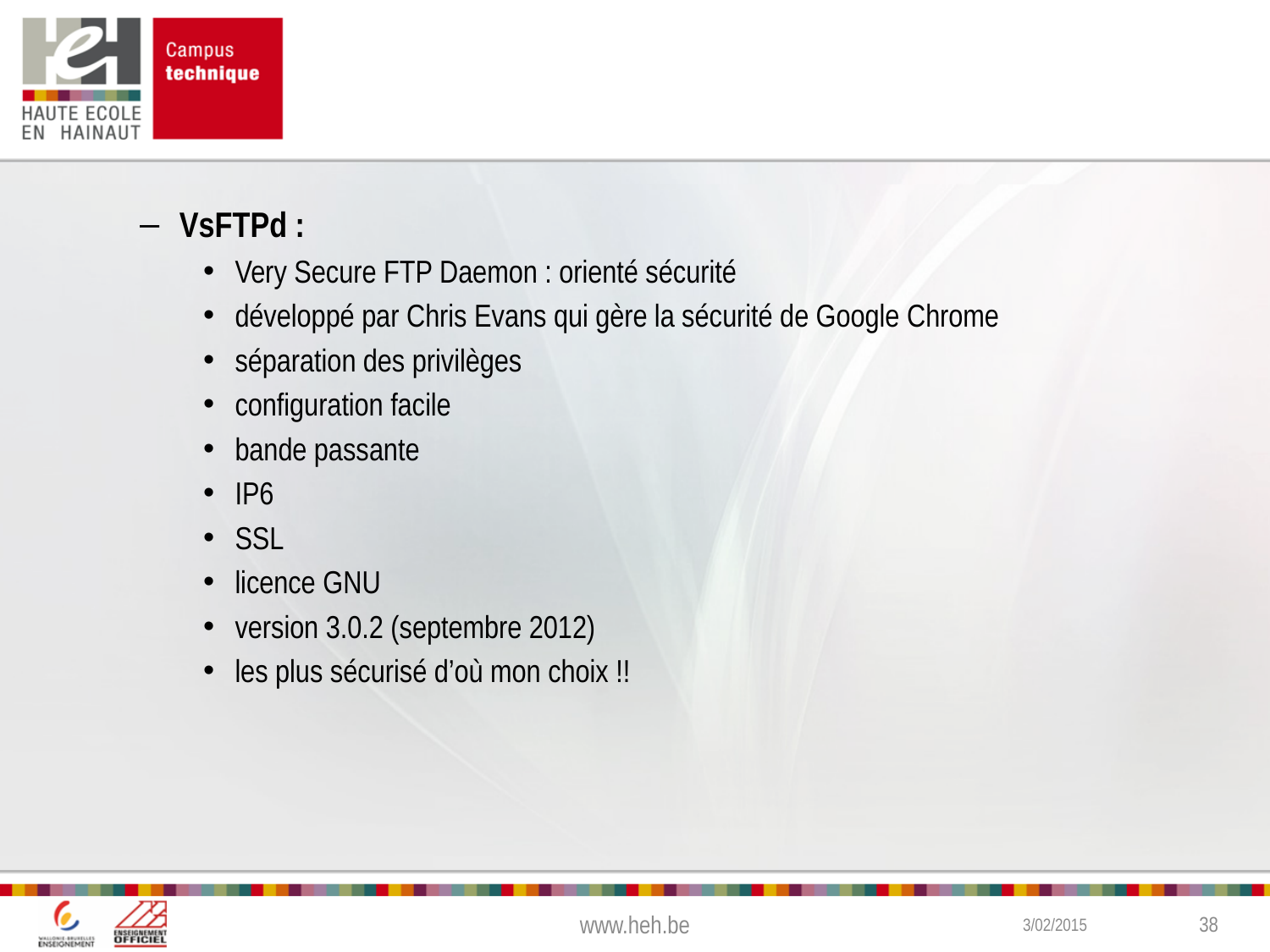

#
VsFTPd :
Very Secure FTP Daemon : orienté sécurité
développé par Chris Evans qui gère la sécurité de Google Chrome
séparation des privilèges
configuration facile
bande passante
IP6
SSL
licence GNU
version 3.0.2 (septembre 2012)
les plus sécurisé d’où mon choix !!
www.heh.be
3/02/2015
38